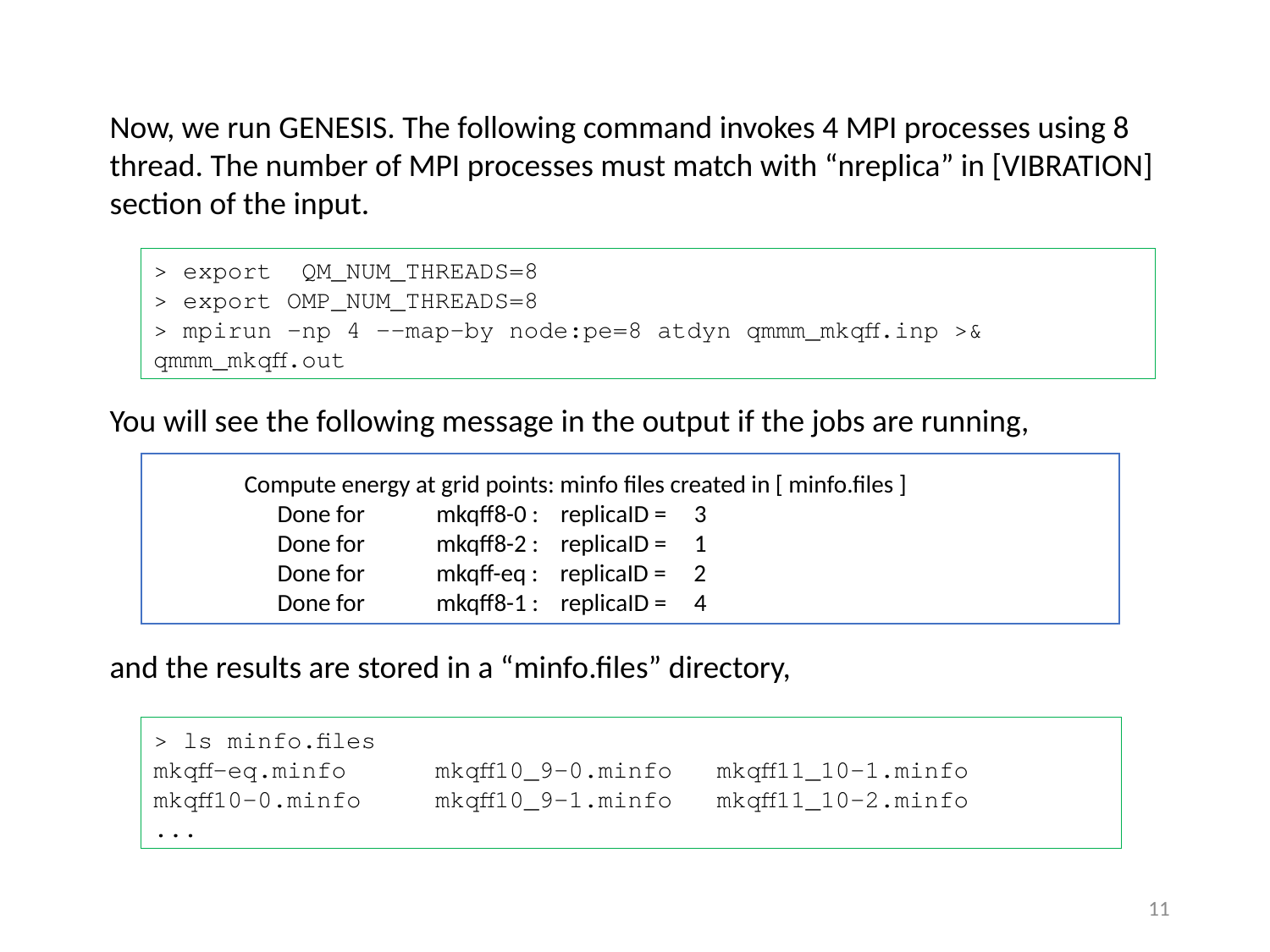

Now, we run GENESIS. The following command invokes 4 MPI processes using 8 thread. The number of MPI processes must match with “nreplica” in [VIBRATION] section of the input.
> export  QM_NUM_THREADS=8
> export OMP_NUM_THREADS=8
> mpirun -np 4 --map-by node:pe=8 atdyn qmmm_mkqff.inp >& qmmm_mkqff.out
You will see the following message in the output if the jobs are running,

Compute energy at grid points: minfo files created in [ minfo.files ]
      Done for             mkqff8-0 :    replicaID =     3
      Done for             mkqff8-2 :    replicaID =     1
      Done for             mkqff-eq :    replicaID =     2
      Done for             mkqff8-1 :    replicaID =     4
and the results are stored in a “minfo.files” directory,
> ls minfo.files
mkqff-eq.minfo      mkqff10_9-0.minfo   mkqff11_10-1.minfo
mkqff10-0.minfo     mkqff10_9-1.minfo   mkqff11_10-2.minfo
...
11